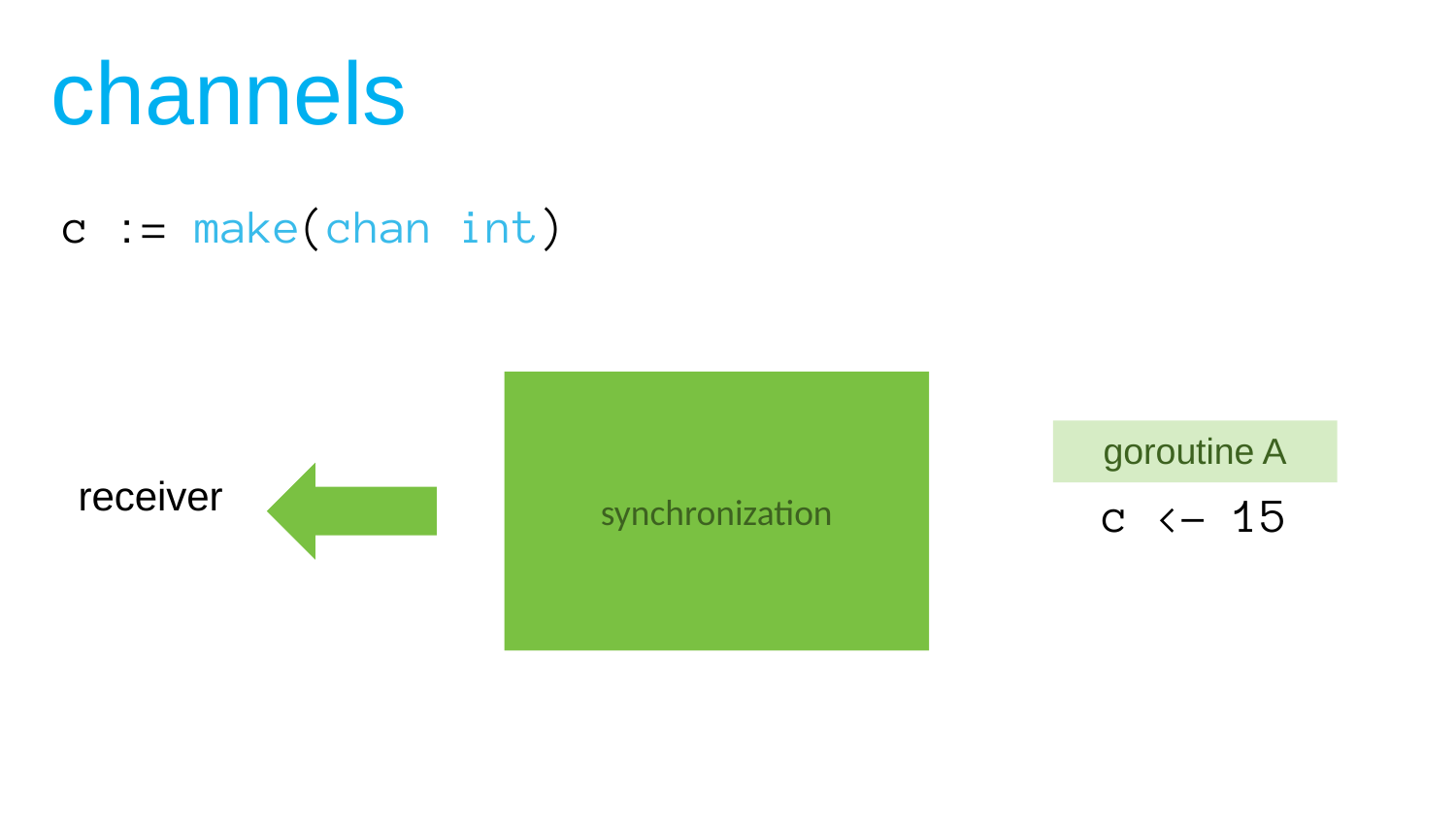

# channels
c := make(chan int)
synchronization
goroutine A

receiver
c <- 15